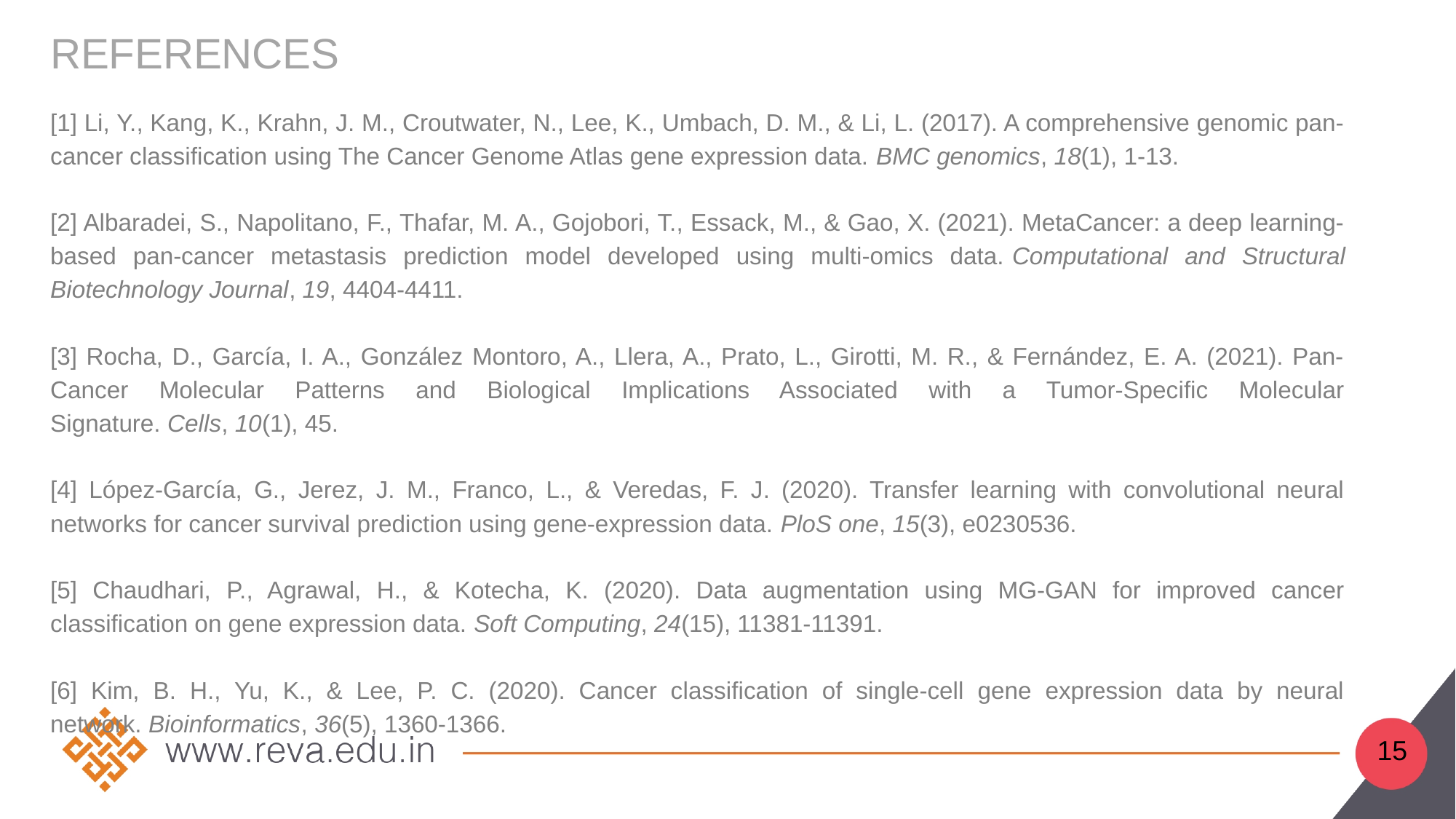

# references
[1] Li, Y., Kang, K., Krahn, J. M., Croutwater, N., Lee, K., Umbach, D. M., & Li, L. (2017). A comprehensive genomic pan-cancer classification using The Cancer Genome Atlas gene expression data. BMC genomics, 18(1), 1-13.

[2] Albaradei, S., Napolitano, F., Thafar, M. A., Gojobori, T., Essack, M., & Gao, X. (2021). MetaCancer: a deep learning-based pan-cancer metastasis prediction model developed using multi-omics data. Computational and Structural Biotechnology Journal, 19, 4404-4411.

[3] Rocha, D., García, I. A., González Montoro, A., Llera, A., Prato, L., Girotti, M. R., & Fernández, E. A. (2021). Pan-Cancer Molecular Patterns and Biological Implications Associated with a Tumor-Specific Molecular Signature. Cells, 10(1), 45.

[4] López-García, G., Jerez, J. M., Franco, L., & Veredas, F. J. (2020). Transfer learning with convolutional neural networks for cancer survival prediction using gene-expression data. PloS one, 15(3), e0230536.

[5] Chaudhari, P., Agrawal, H., & Kotecha, K. (2020). Data augmentation using MG-GAN for improved cancer classification on gene expression data. Soft Computing, 24(15), 11381-11391.

[6] Kim, B. H., Yu, K., & Lee, P. C. (2020). Cancer classification of single-cell gene expression data by neural network. Bioinformatics, 36(5), 1360-1366.

15